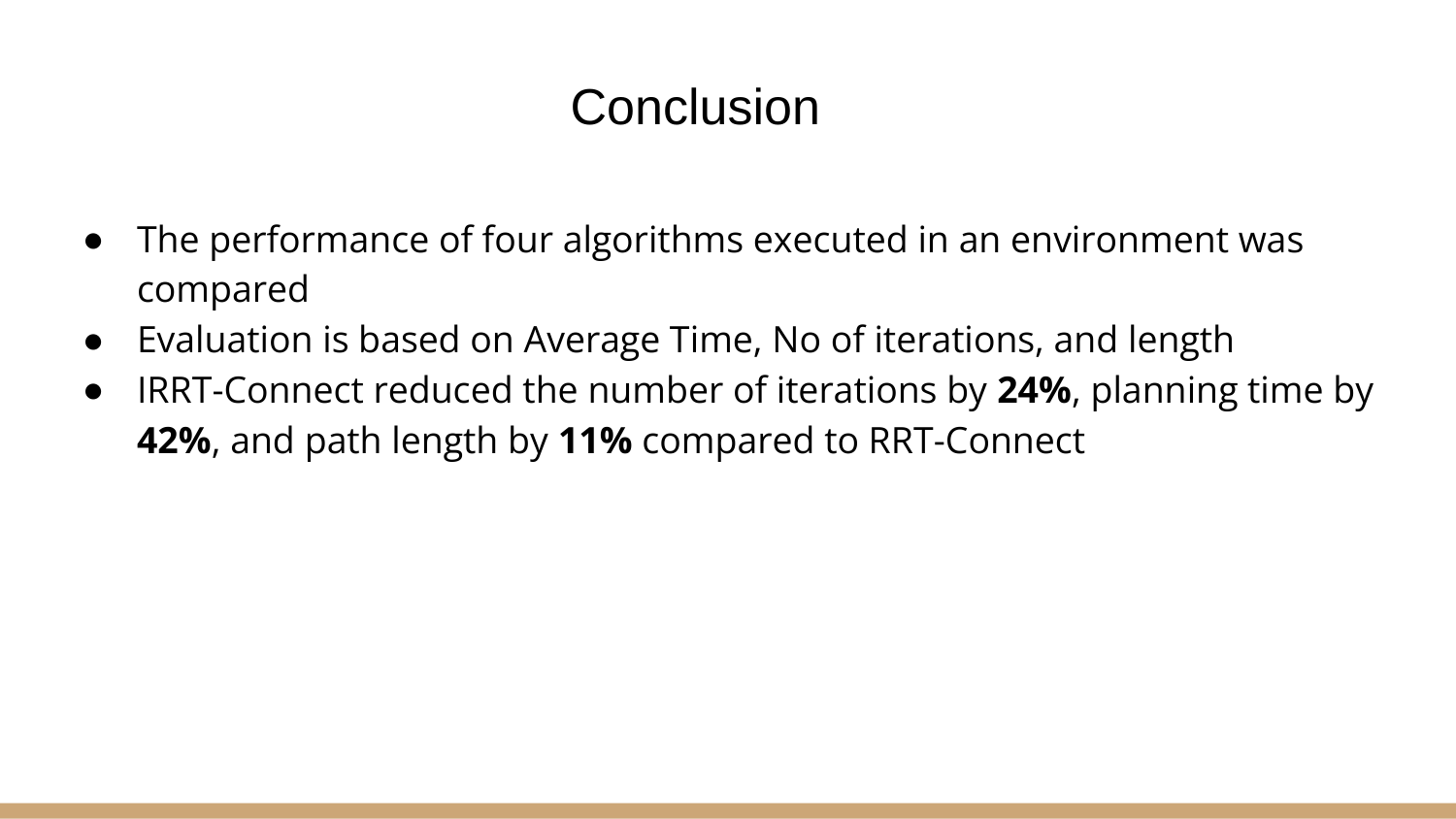

Conclusion
The performance of four algorithms executed in an environment was compared
Evaluation is based on Average Time, No of iterations, and length
IRRT-Connect reduced the number of iterations by 24%, planning time by 42%, and path length by 11% compared to RRT-Connect